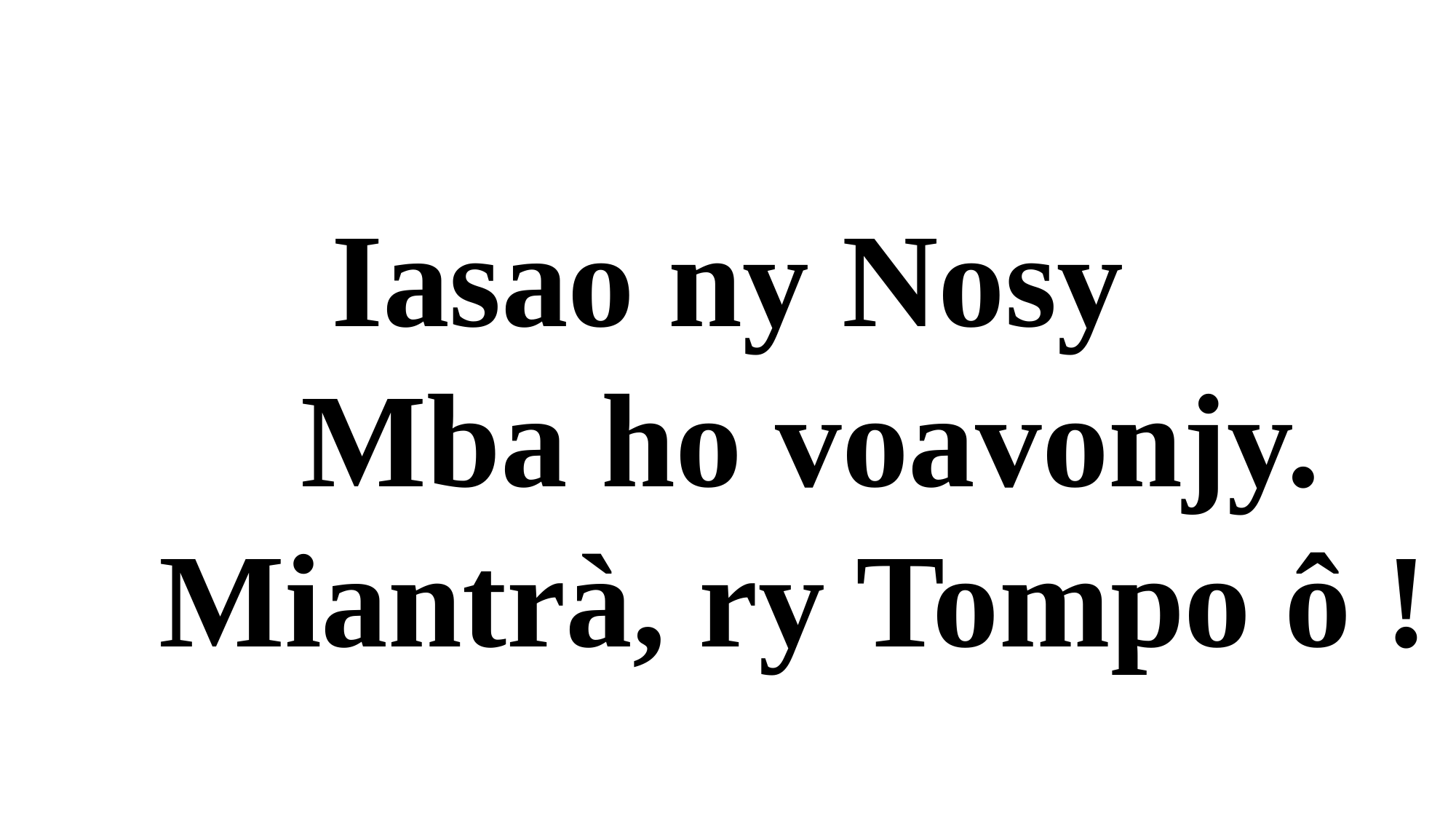

Iasao ny Nosy
     Mba ho voavonjy.
    Miantrà, ry Tompo ô !